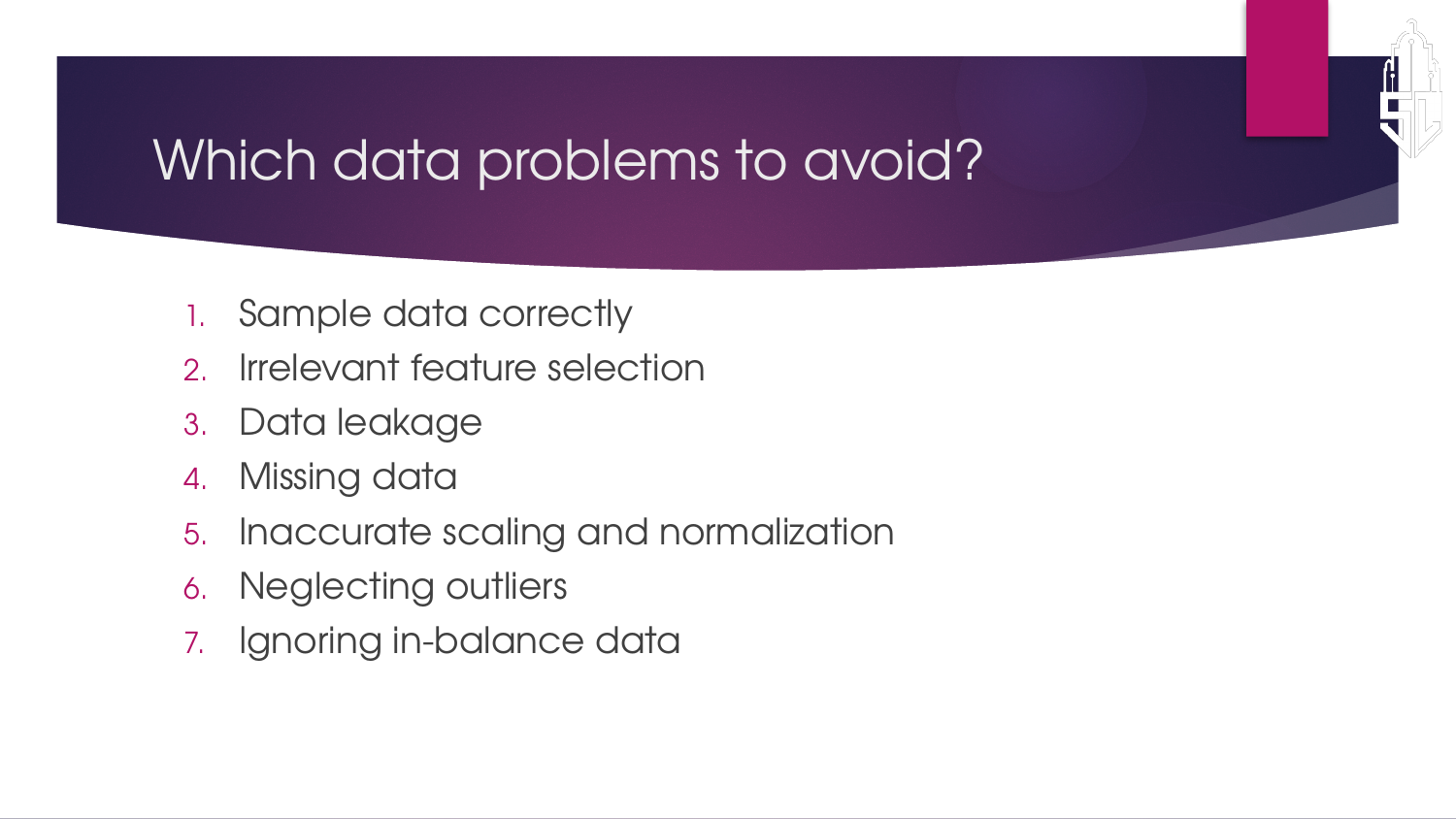

# Which data problems to avoid?
Sample data correctly
Irrelevant feature selection
Data leakage
Missing data
Inaccurate scaling and normalization
Neglecting outliers
Ignoring in-balance data